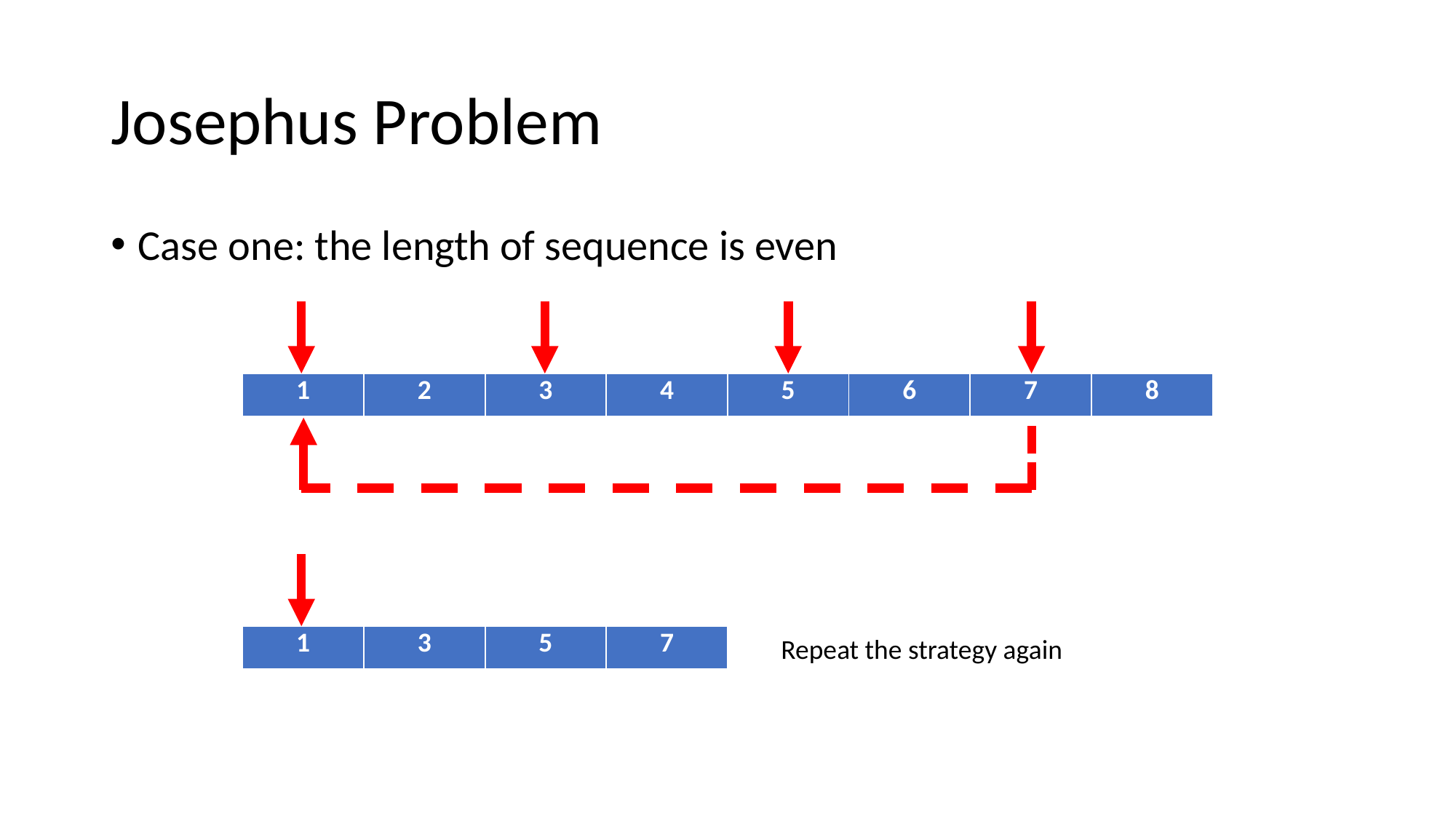

# Josephus Problem
Case one: the length of sequence is even
| 1 | 2 | 3 | 4 | 5 | 6 | 7 | 8 |
| --- | --- | --- | --- | --- | --- | --- | --- |
| 1 | 3 | 5 | 7 |
| --- | --- | --- | --- |
Repeat the strategy again